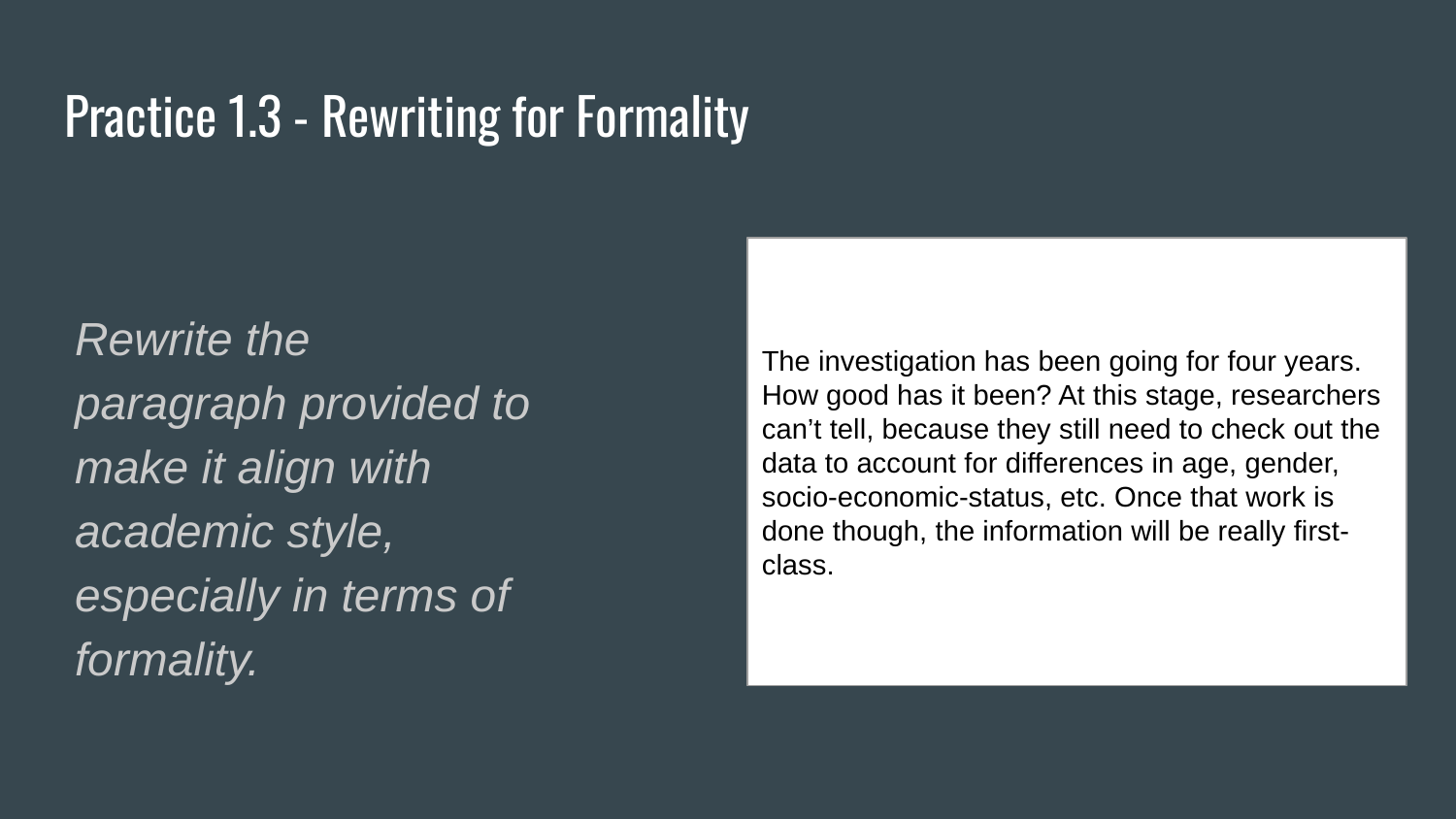

# Practice 1.3 - Rewriting for Formality
The investigation has been going for four years. How good has it been? At this stage, researchers can’t tell, because they still need to check out the data to account for differences in age, gender, socio-economic-status, etc. Once that work is done though, the information will be really first-class.
Rewrite the paragraph provided to make it align with academic style, especially in terms of formality.